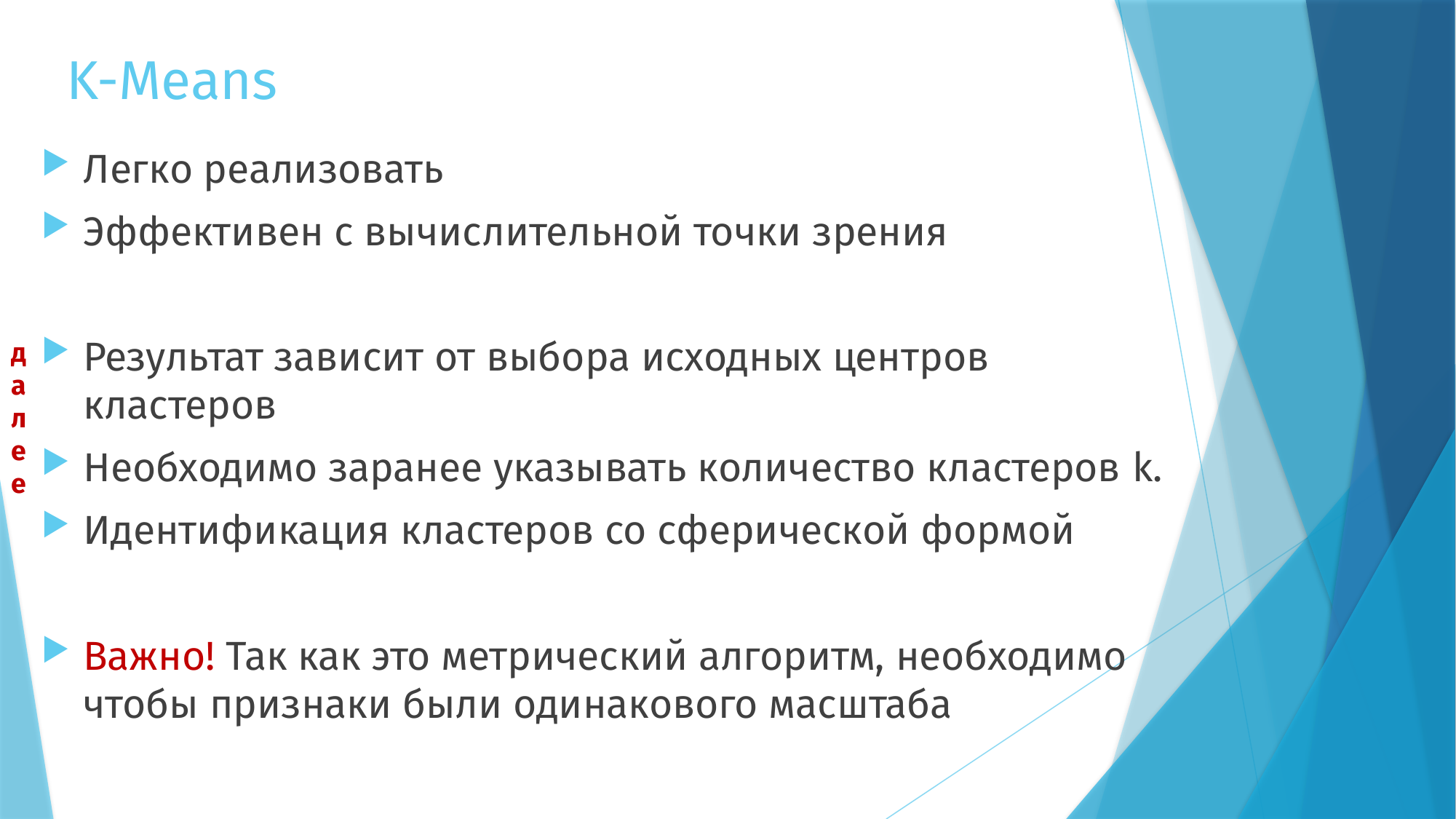

# K-Means
Легко реализовать
Эффективен с вычислительной точки зрения

Результат зависит от выбора исходных центров кластеров
Необходимо заранее указывать количество кластеров k.
Идентификация кластеров со сферической формой

Важно! Так как это метрический алгоритм, необходимо чтобы признаки были одинакового масштаба
далее